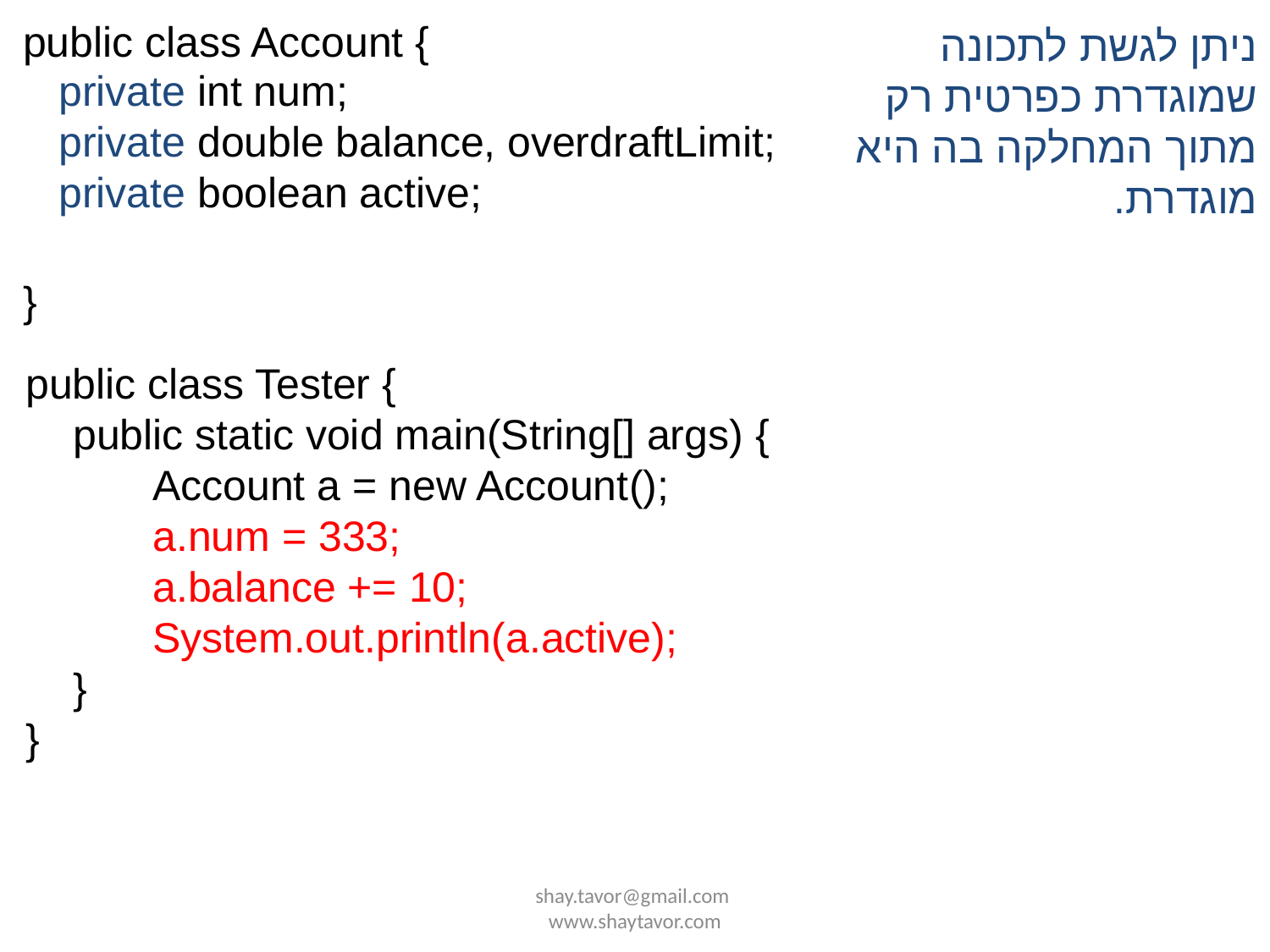

ניתן לגשת לתכונה שמוגדרת כפרטית רק מתוך המחלקה בה היא מוגדרת.
public class Account {
   private int num;
   private double balance, overdraftLimit;
   private boolean active;

}
public class Tester {
    public static void main(String[] args) {
	Account a = new Account();
	a.num = 333;
	a.balance += 10;
	System.out.println(a.active);
    }
}
shay.tavor@gmail.com  www.shaytavor.com